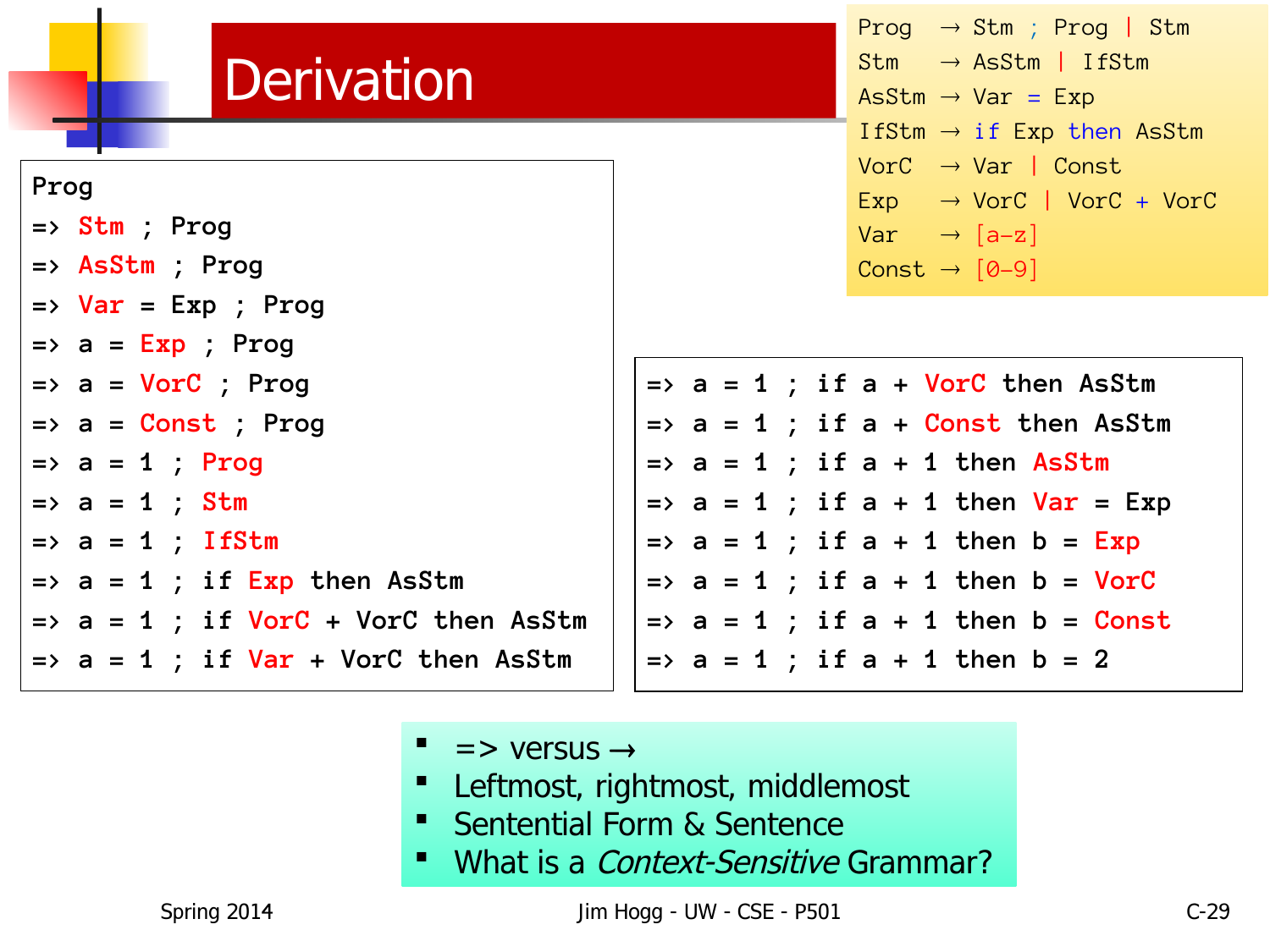

Prog  → Stm ; Prog | Stm
Stm   → AsStm | IfStm
AsStm → Var = Exp
IfStm → if Exp then AsStm
VorC  → Var | Const
Exp   → VorC | VorC + VorC
Var   → [a-z]
Const → [0-9]
# Derivation
Prog
=> Stm ; Prog
=> AsStm ; Prog
=> Var = Exp ; Prog
=> a = Exp ; Prog
=> a = VorC ; Prog
=> a = Const ; Prog
=> a = 1 ; Prog
=> a = 1 ; Stm
=> a = 1 ; IfStm
=> a = 1 ; if Exp then AsStm
=> a = 1 ; if VorC + VorC then AsStm
=> a = 1 ; if Var + VorC then AsStm
=> a = 1 ; if a + VorC then AsStm
=> a = 1 ; if a + Const then AsStm
=> a = 1 ; if a + 1 then AsStm
=> a = 1 ; if a + 1 then Var = Exp
=> a = 1 ; if a + 1 then b = Exp
=> a = 1 ; if a + 1 then b = VorC
=> a = 1 ; if a + 1 then b = Const
=> a = 1 ; if a + 1 then b = 2
=> versus →
Leftmost, rightmost, middlemost
Sentential Form & Sentence
What is a Context-Sensitive Grammar?
Spring 2014
Jim Hogg - UW - CSE - P501
C-29